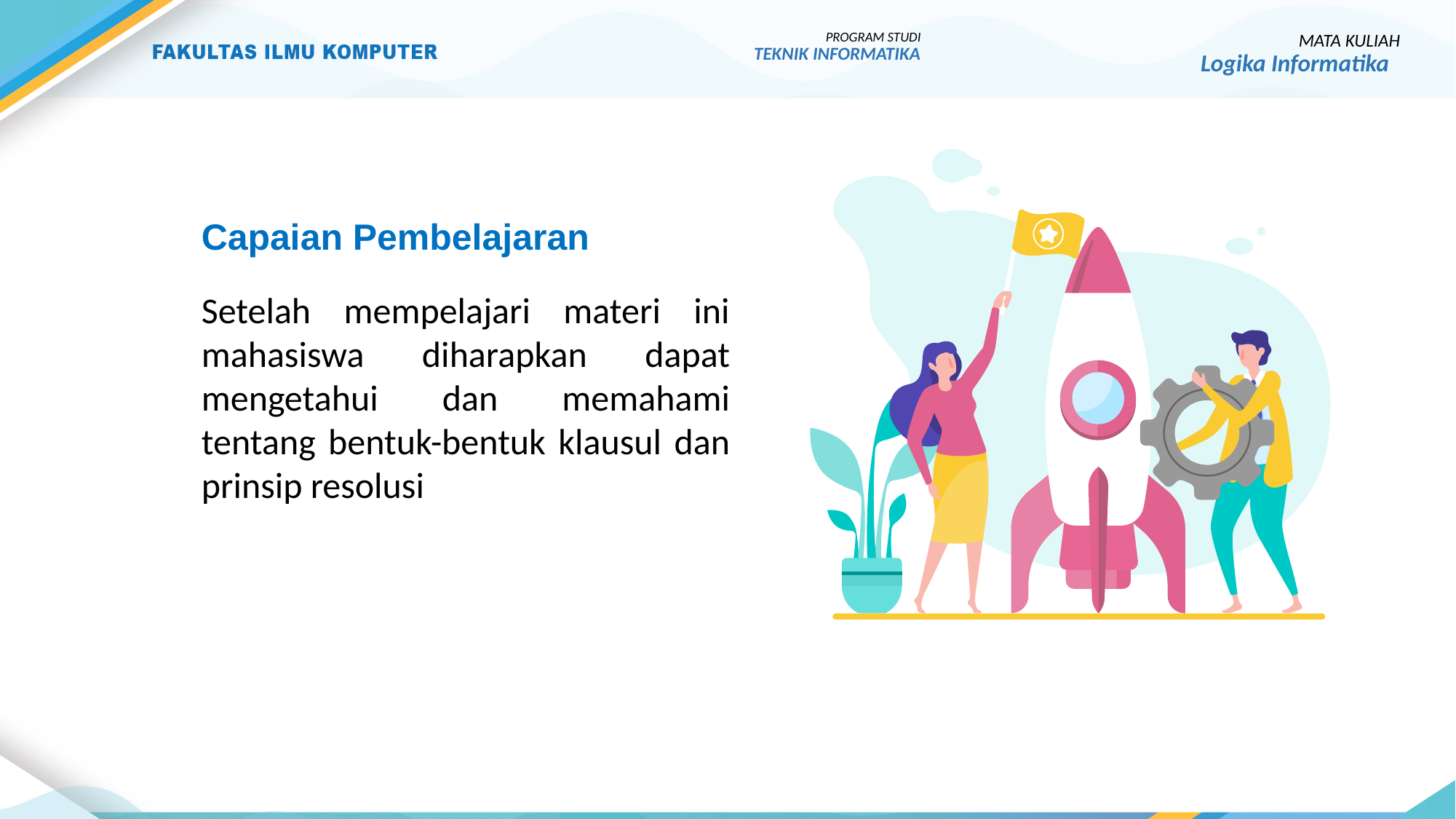

PROGRAM STUDI
TEKNIK INFORMATIKA
MATA KULIAH
Logika Informatika

Capaian Pembelajaran
Setelah mempelajari materi ini mahasiswa diharapkan dapat mengetahui dan memahami tentang bentuk-bentuk klausul dan prinsip resolusi